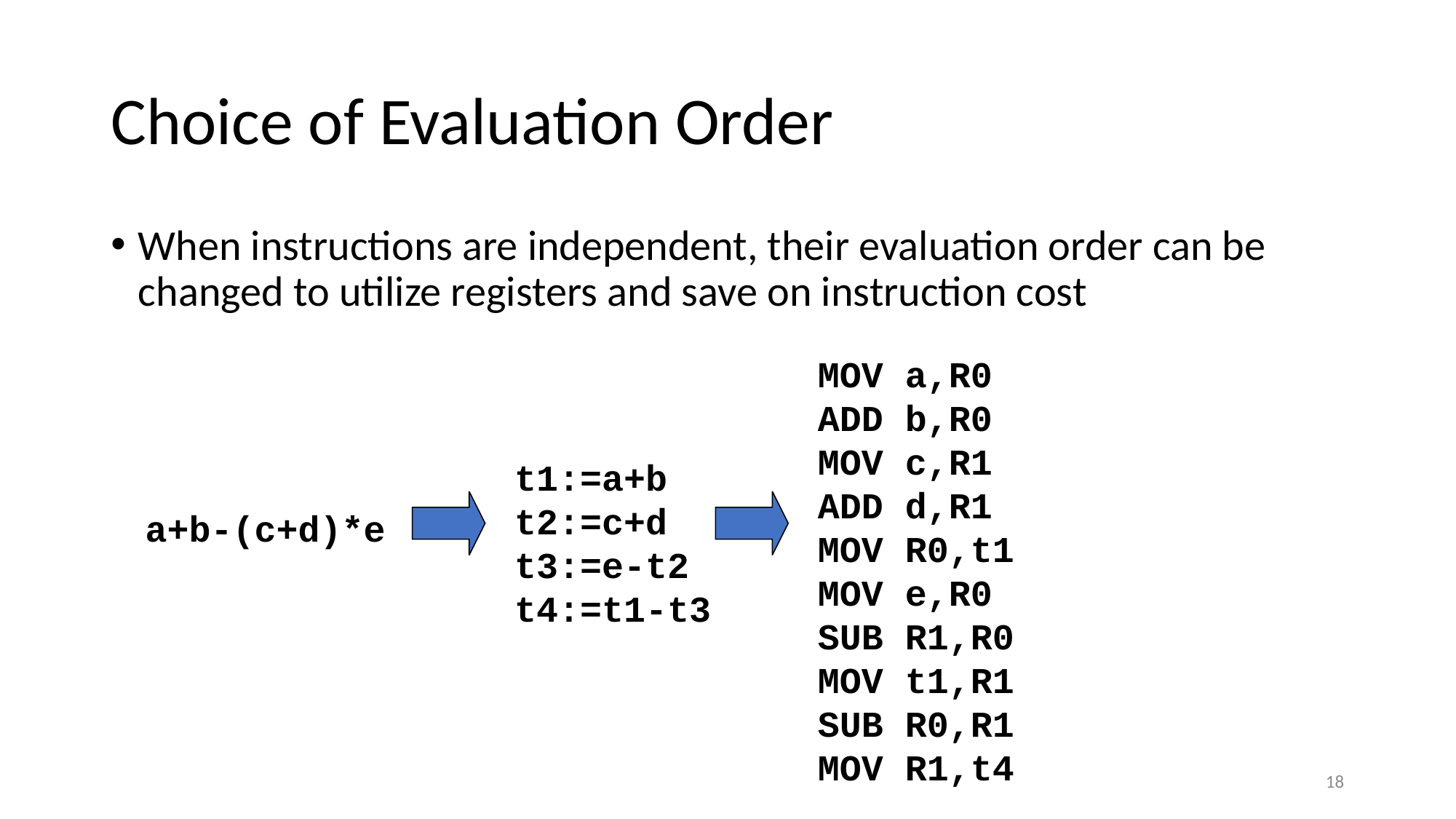

# Choice of Evaluation Order
When instructions are independent, their evaluation order can be changed to utilize registers and save on instruction cost

MOV a,R0
ADD b,R0
MOV c,R1
ADD d,R1
MOV R0,t1
MOV e,R0
SUB R1,R0
MOV t1,R1
SUB R0,R1
MOV R1,t4
t1:=a+b
t2:=c+d
t3:=e-t2
t4:=t1-t3

a+b-(c+d)*e
18